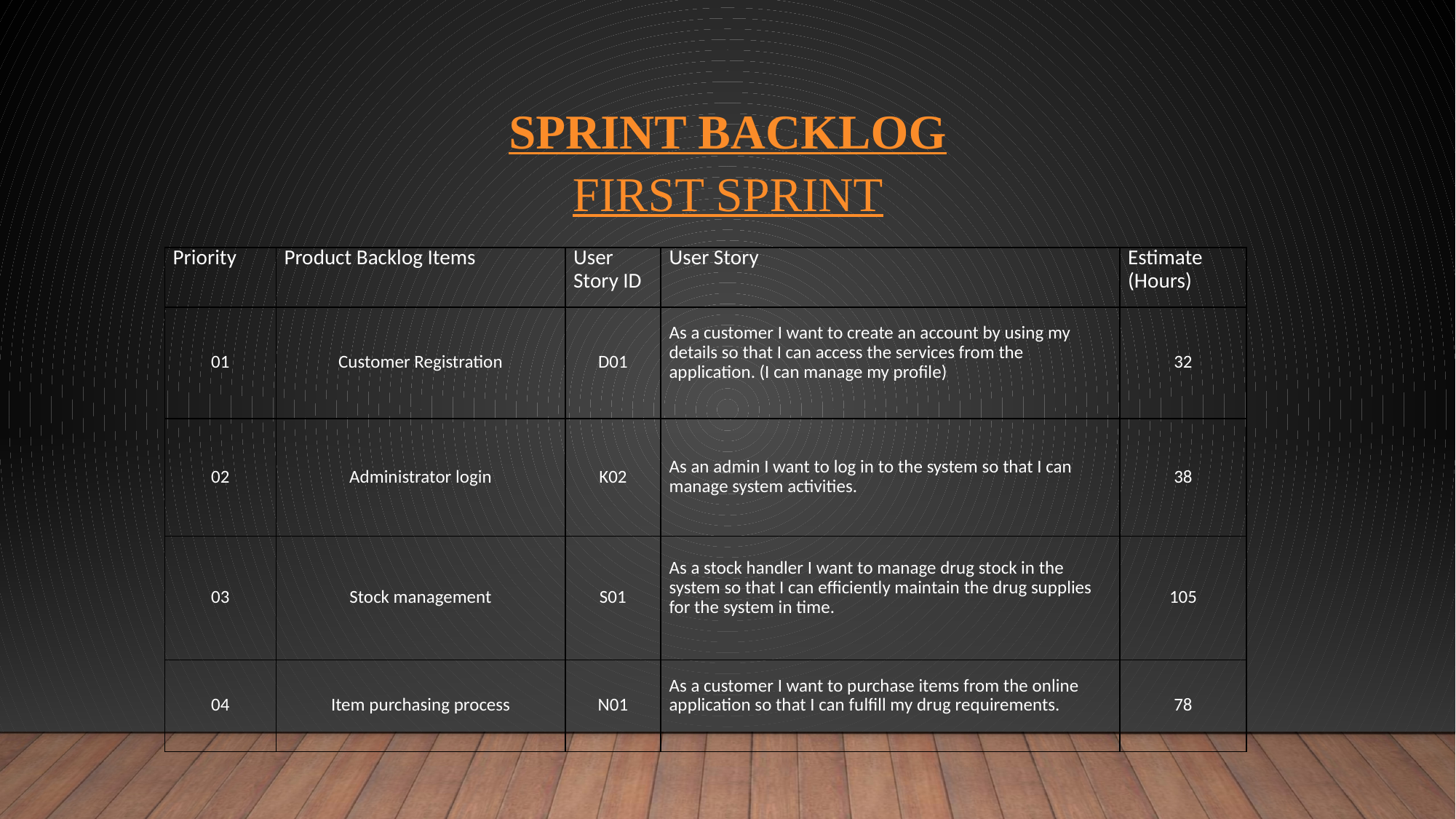

# Sprint Backlog First Sprint
| Priority | Product Backlog Items | User Story ID | User Story | Estimate (Hours) |
| --- | --- | --- | --- | --- |
| 01 | Customer Registration | D01 | As a customer I want to create an account by using my details so that I can access the services from the application. (I can manage my profile) | 32 |
| 02 | Administrator login | K02 | As an admin I want to log in to the system so that I can manage system activities. | 38 |
| 03 | Stock management | S01 | As a stock handler I want to manage drug stock in the system so that I can efficiently maintain the drug supplies for the system in time. | 105 |
| 04 | Item purchasing process | N01 | As a customer I want to purchase items from the online application so that I can fulfill my drug requirements. | 78 |